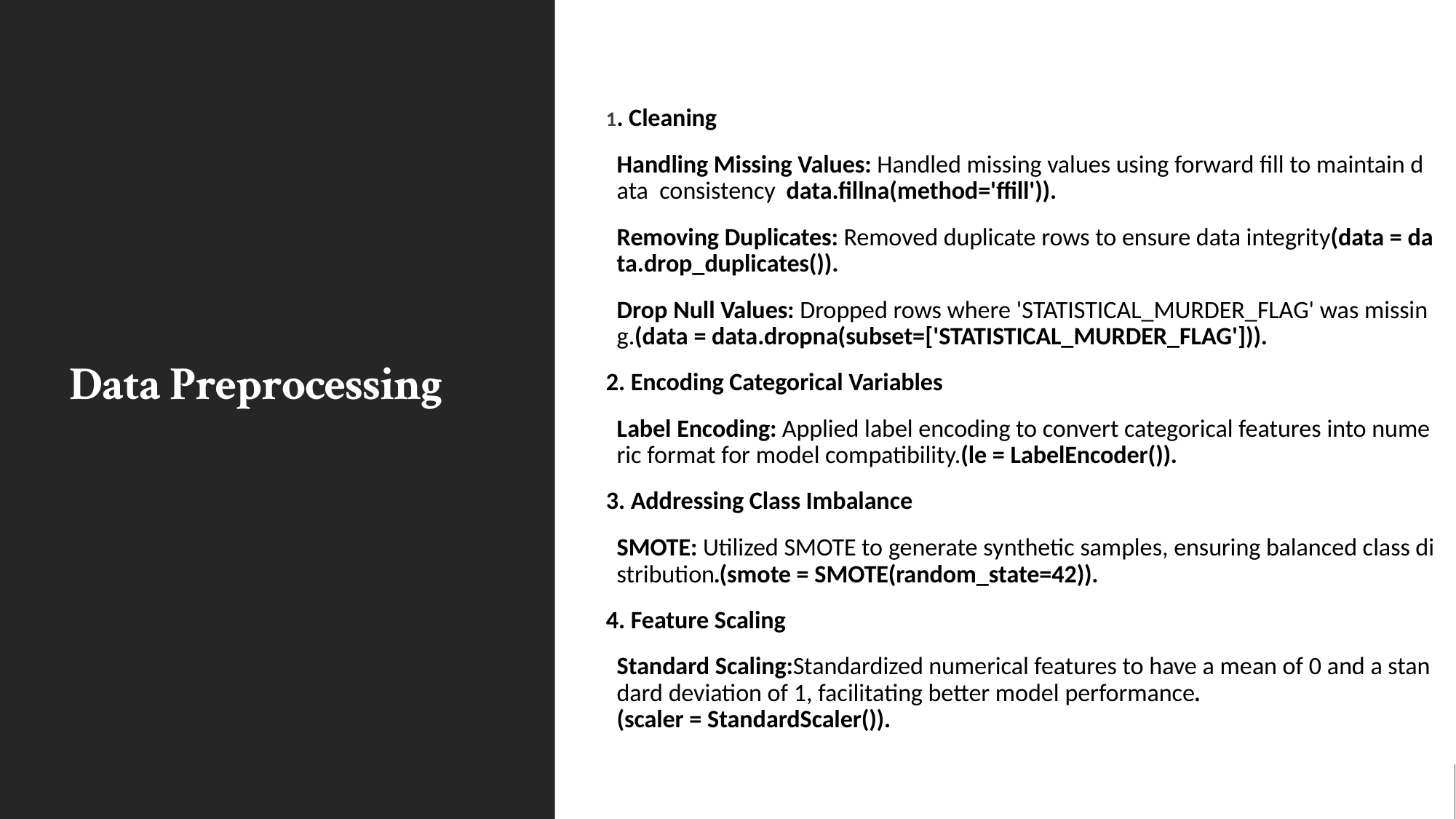

# Data Preprocessing

1. Cleaning
Handling Missing Values: Handled missing values using forward fill to maintain data  consistency  data.fillna(method='ffill')).
Removing Duplicates: Removed duplicate rows to ensure data integrity(data = data.drop_duplicates()).
Drop Null Values: Dropped rows where 'STATISTICAL_MURDER_FLAG' was missing.(data = data.dropna(subset=['STATISTICAL_MURDER_FLAG'])).
2. Encoding Categorical Variables
Label Encoding: Applied label encoding to convert categorical features into numeric format for model compatibility.(le = LabelEncoder()).
3. Addressing Class Imbalance
SMOTE: Utilized SMOTE to generate synthetic samples, ensuring balanced class distribution.(smote = SMOTE(random_state=42)).
4. Feature Scaling
Standard Scaling:Standardized numerical features to have a mean of 0 and a standard deviation of 1, facilitating better model performance.(scaler = StandardScaler()).